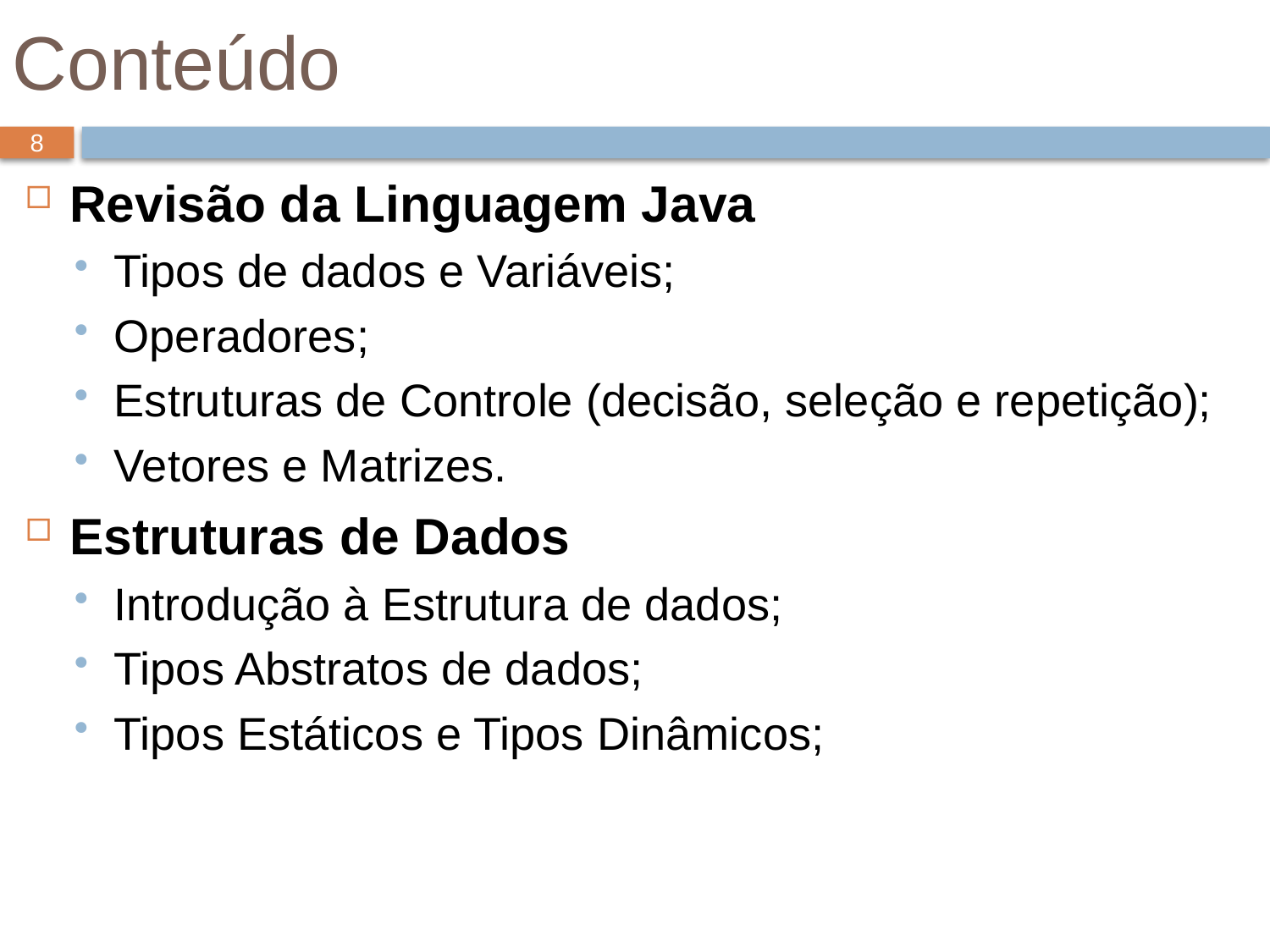

# Conteúdo
8
Revisão da Linguagem Java
Tipos de dados e Variáveis;
Operadores;
Estruturas de Controle (decisão, seleção e repetição);
Vetores e Matrizes.
Estruturas de Dados
Introdução à Estrutura de dados;
Tipos Abstratos de dados;
Tipos Estáticos e Tipos Dinâmicos;